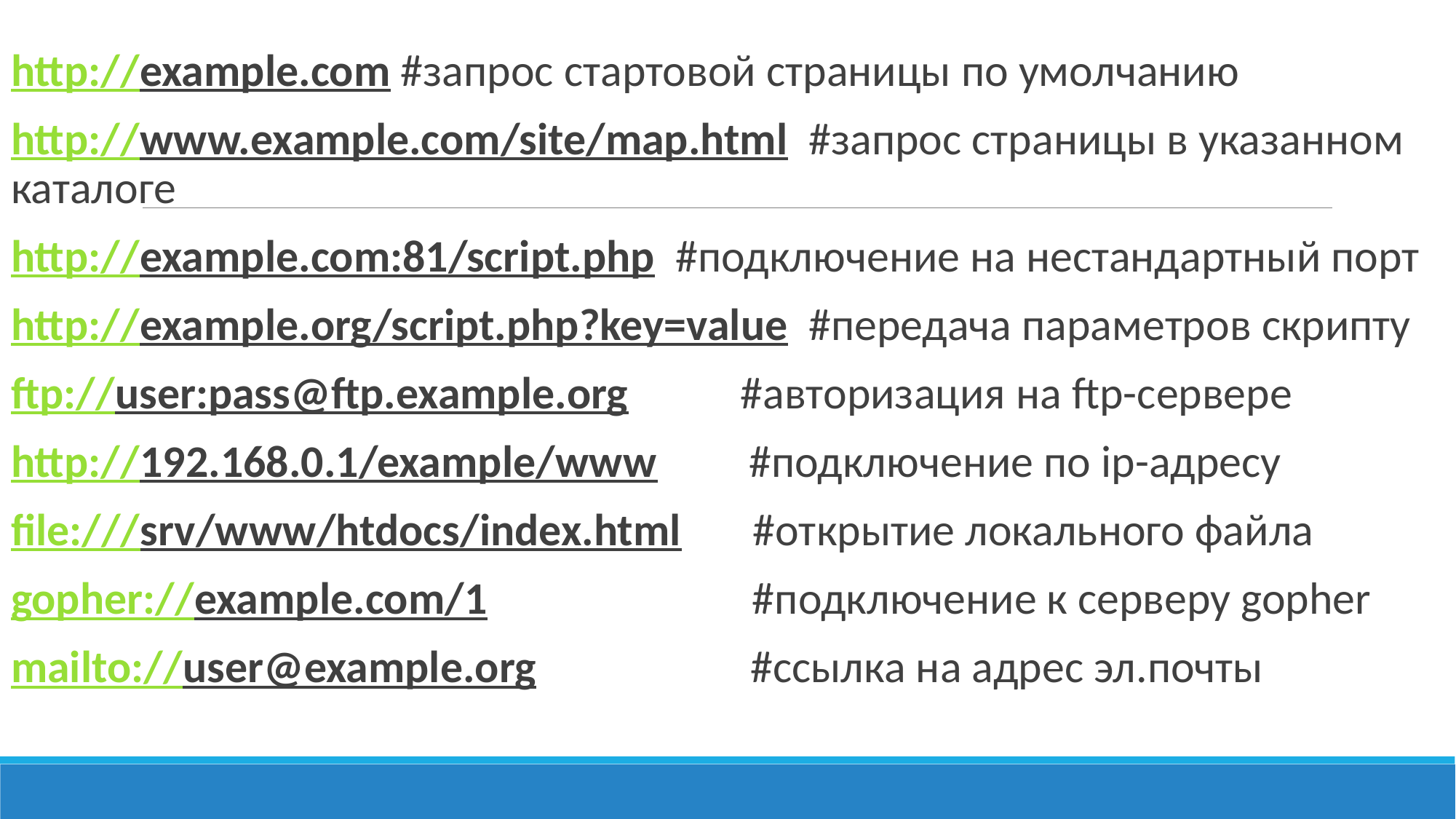

http://example.com #запрос стартовой страницы по умолчанию
http://www.example.com/site/map.html  #запрос страницы в указанном каталоге
http://example.com:81/script.php  #подключение на нестандартный порт
http://example.org/script.php?key=value  #передача параметров скрипту
ftp://user:pass@ftp.example.org           #авторизация на ftp-сервере
http://192.168.0.1/example/www         #подключение по ip-адресу
file:///srv/www/htdocs/index.html       #открытие локального файла
gopher://example.com/1                          #подключение к серверу gopher
mailto://user@example.org                     #ссылка на адрес эл.почты